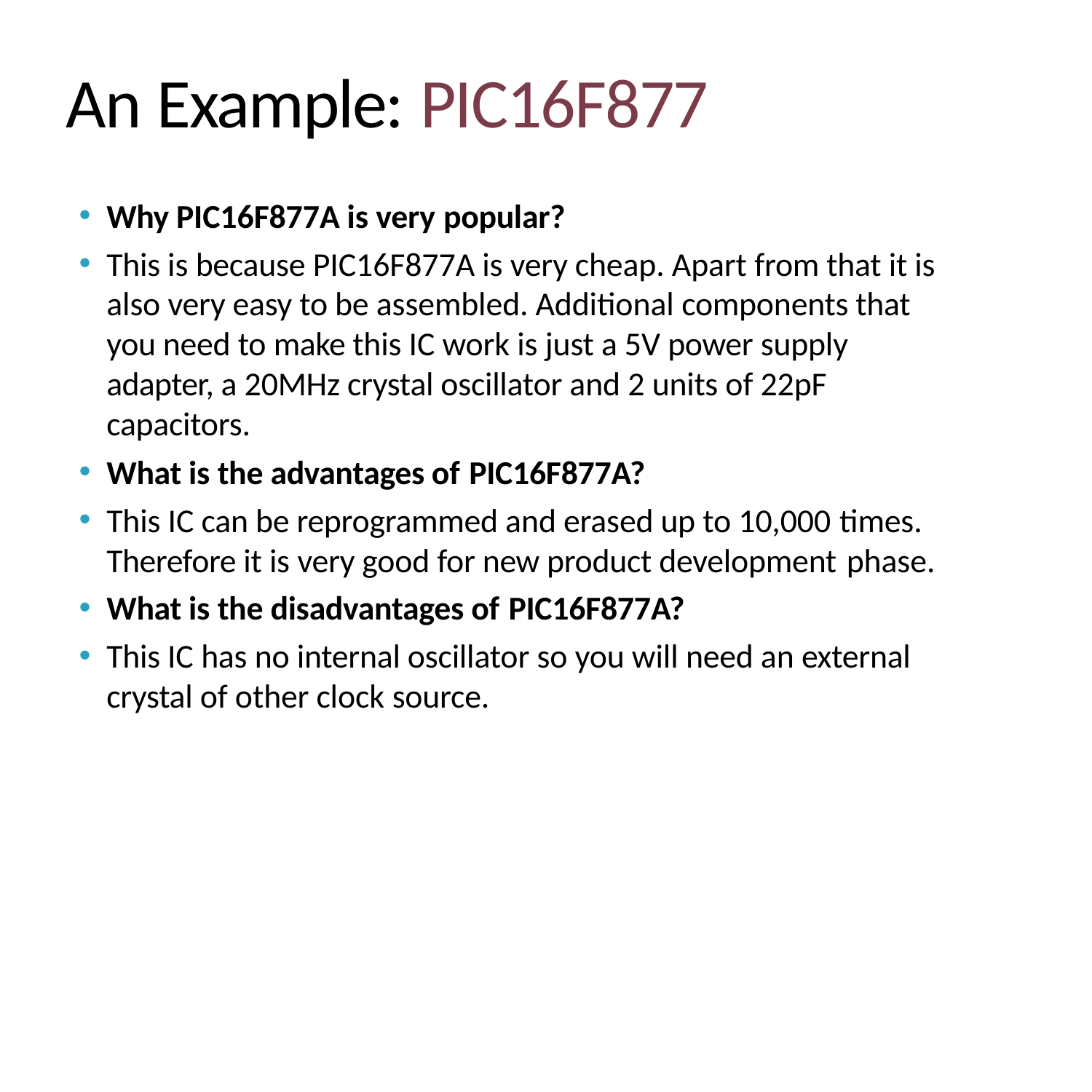

# An Example: PIC16F877
Why PIC16F877A is very popular?
This is because PIC16F877A is very cheap. Apart from that it is  also very easy to be assembled. Additional components that  you need to make this IC work is just a 5V power supply  adapter, a 20MHz crystal oscillator and 2 units of 22pF  capacitors.
What is the advantages of PIC16F877A?
This IC can be reprogrammed and erased up to 10,000 times.
Therefore it is very good for new product development phase.
What is the disadvantages of PIC16F877A?
This IC has no internal oscillator so you will need an external  crystal of other clock source.

12